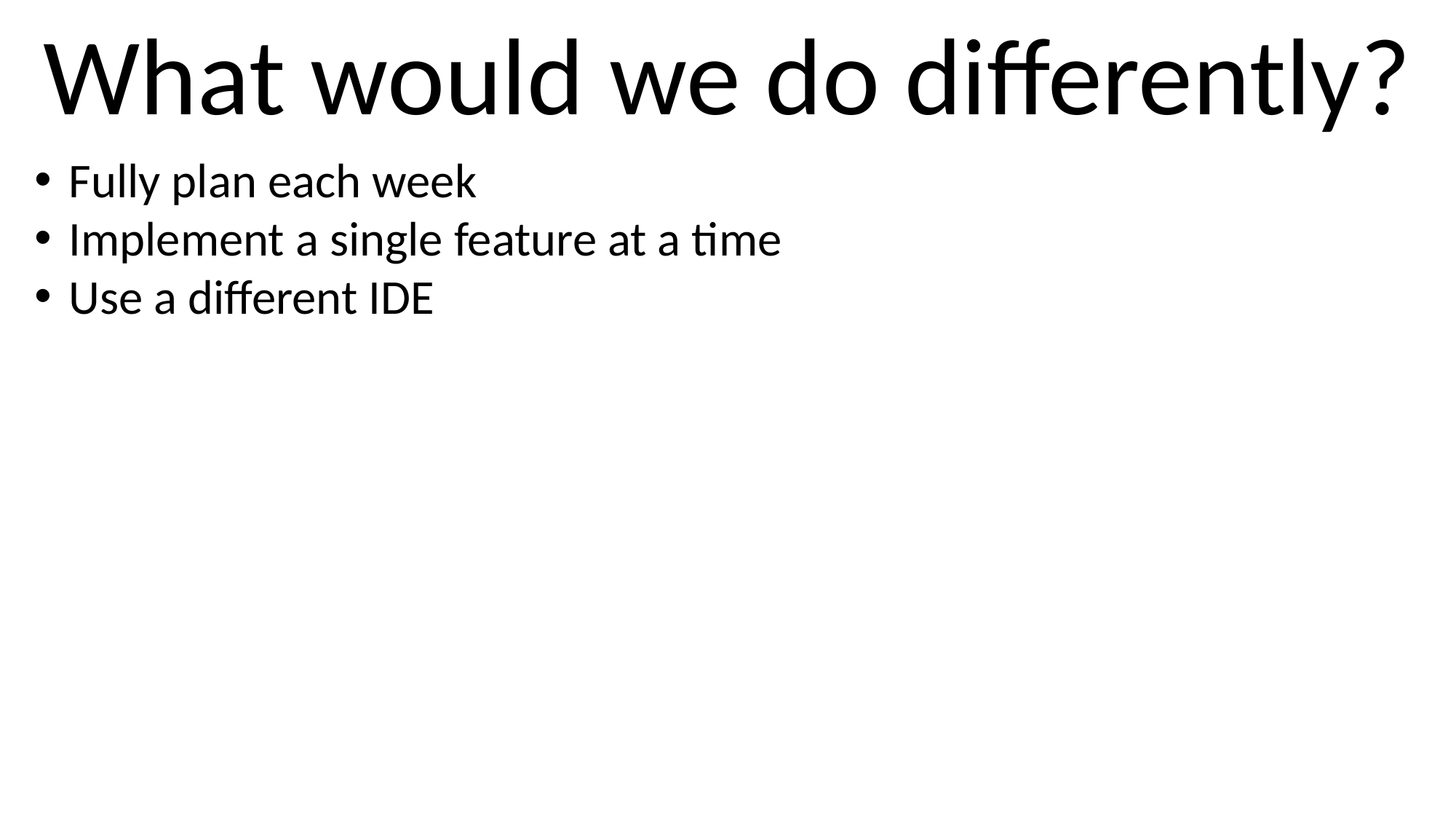

# What would we do differently?
Fully plan each week
Implement a single feature at a time
Use a different IDE